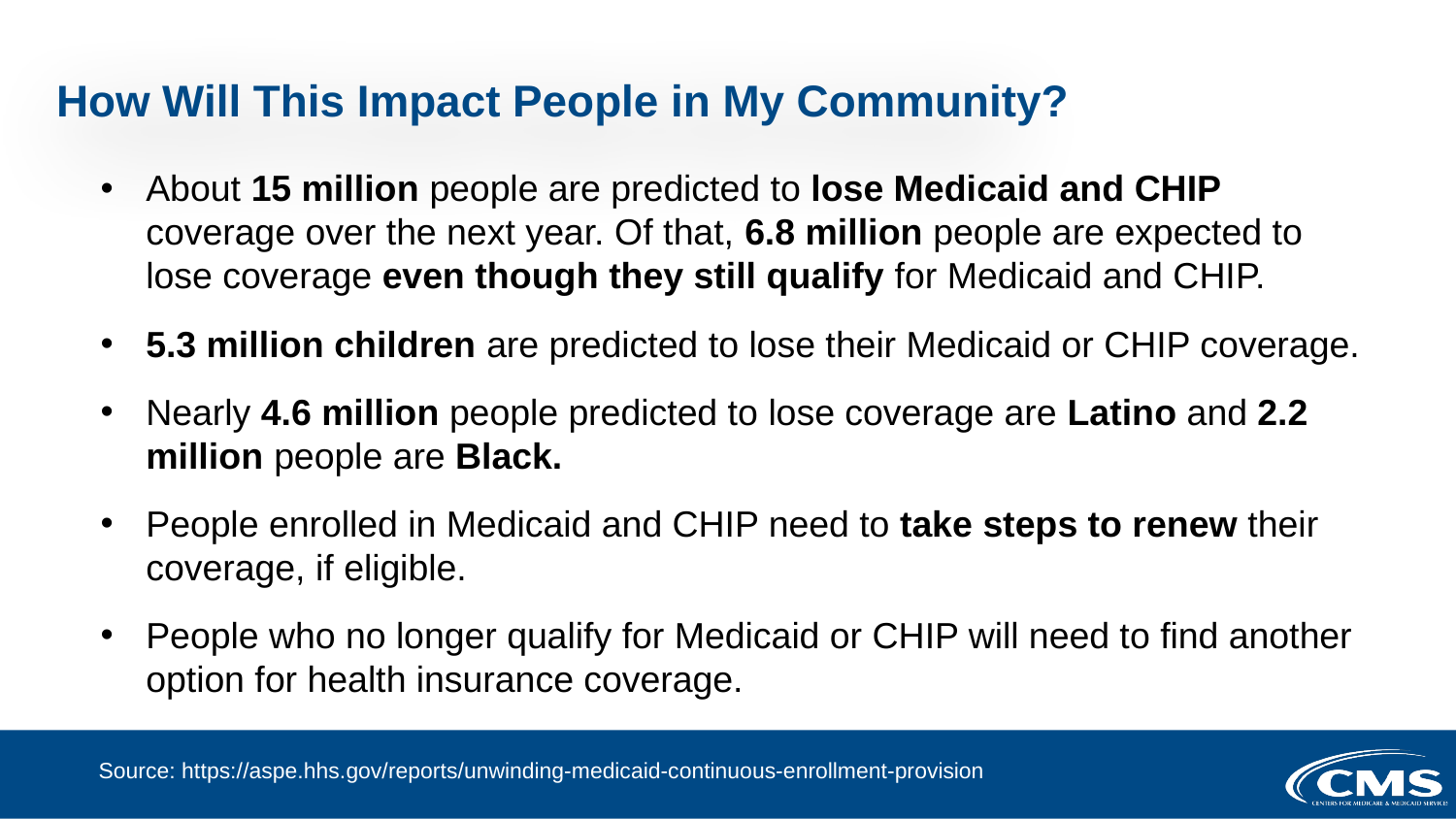

# How Will This Impact People in My Community?
About 15 million people are predicted to lose Medicaid and CHIP coverage over the next year. Of that, 6.8 million people are expected to lose coverage even though they still qualify for Medicaid and CHIP.
5.3 million children are predicted to lose their Medicaid or CHIP coverage.
Nearly 4.6 million people predicted to lose coverage are Latino and 2.2 million people are Black.
People enrolled in Medicaid and CHIP need to take steps to renew their coverage, if eligible.
People who no longer qualify for Medicaid or CHIP will need to find another option for health insurance coverage.

Source: https://aspe.hhs.gov/reports/unwinding-medicaid-continuous-enrollment-provision